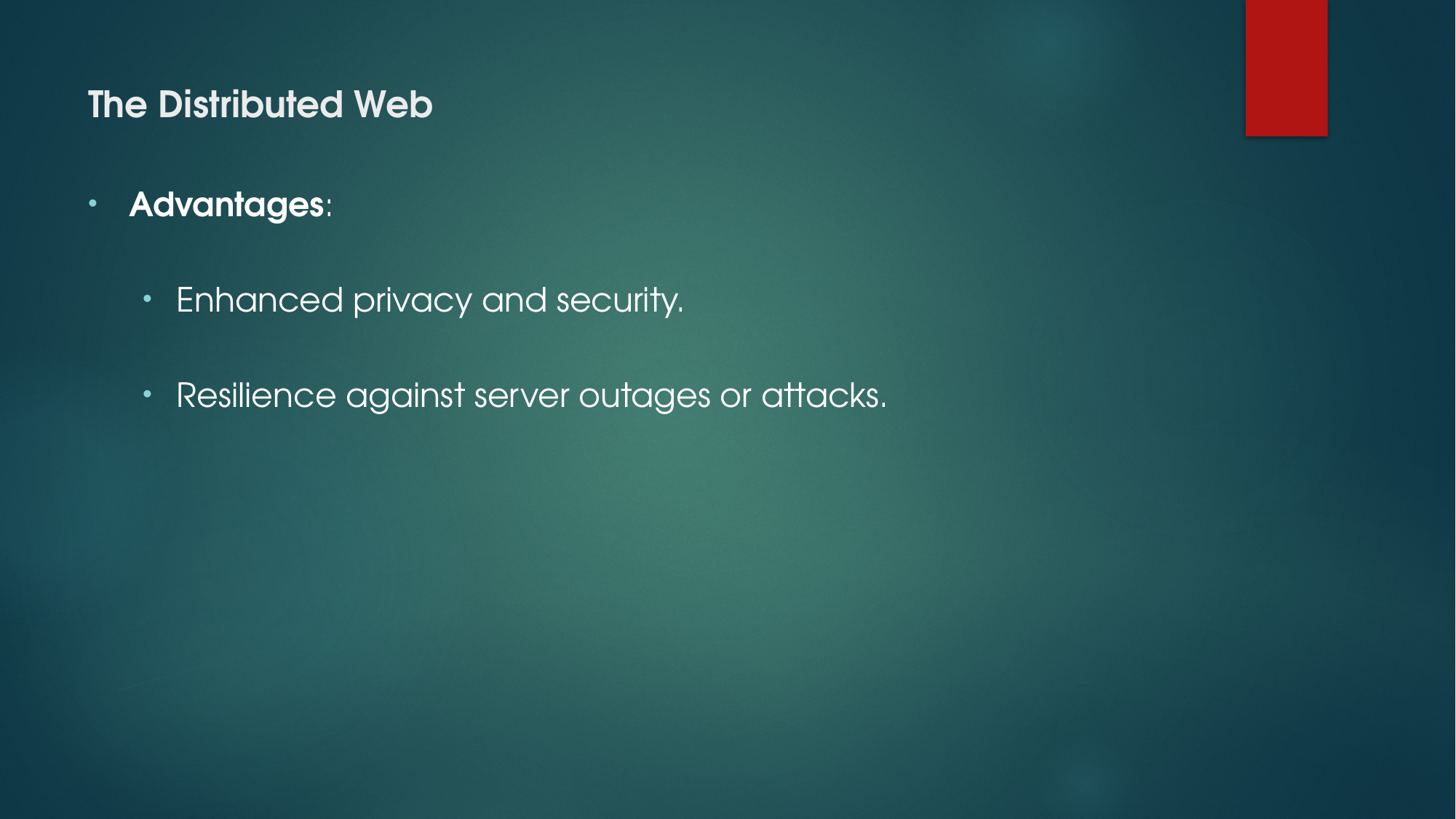

# The Distributed Web
Advantages:
Enhanced privacy and security.
Resilience against server outages or attacks.